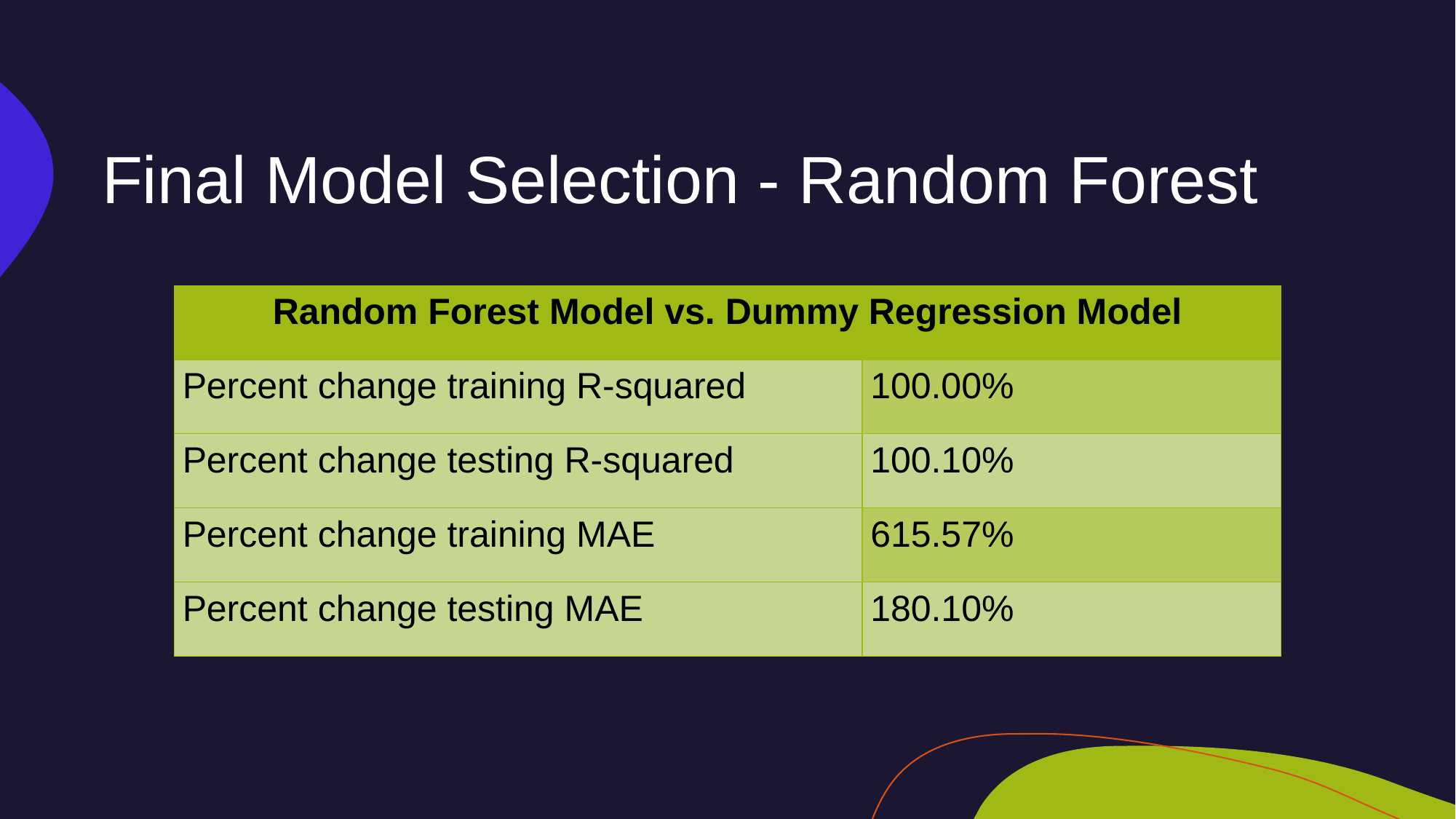

# Final Model Selection - Random Forest
| Random Forest Model vs. Dummy Regression Model |  |
| --- | --- |
| Percent change training R-squared | 100.00% |
| Percent change testing R-squared | 100.10% |
| Percent change training MAE | 615.57% |
| Percent change testing MAE | 180.10% |